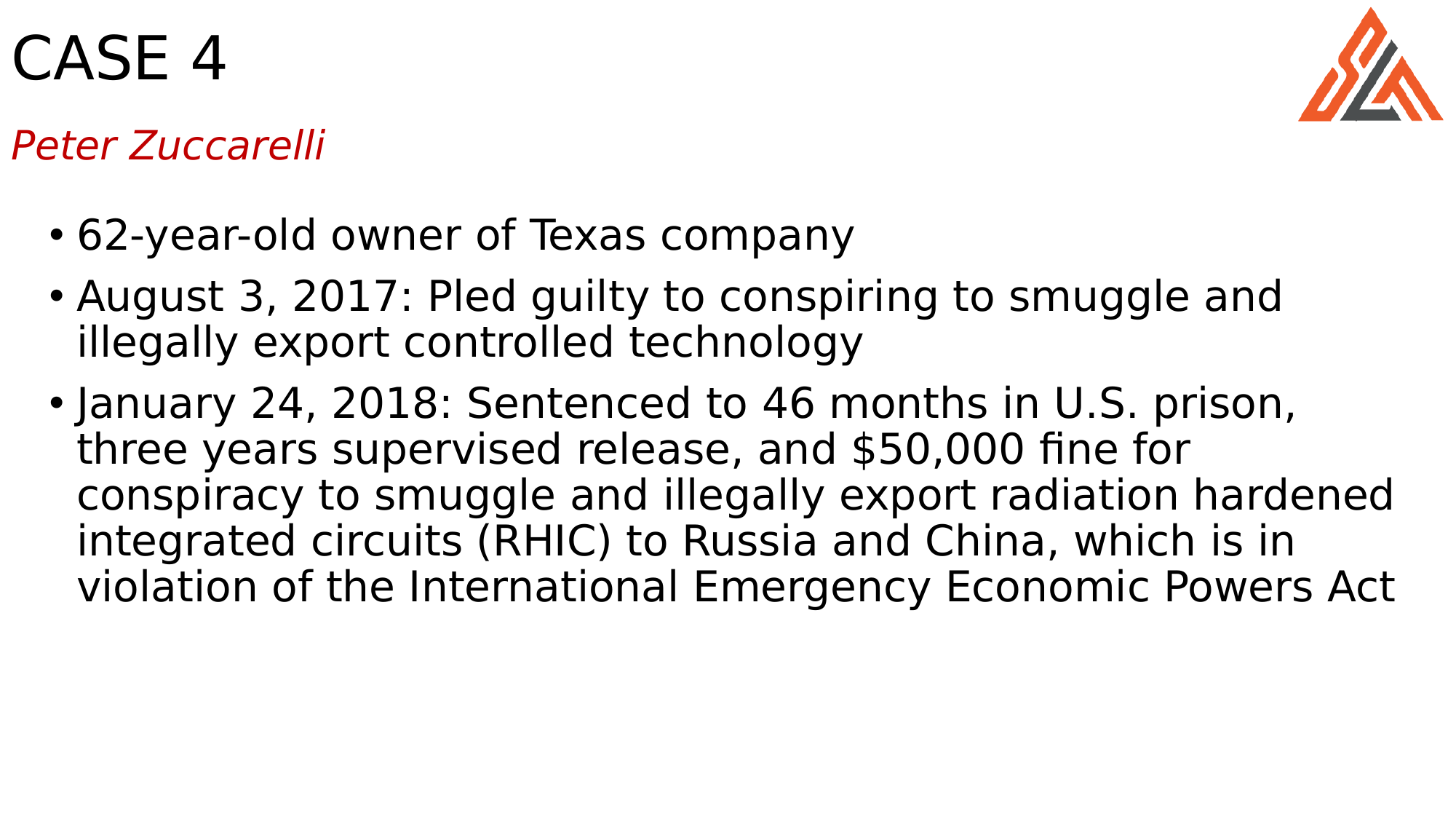

# CASE 4
Peter Zuccarelli

62-year-old owner of Texas company
August 3, 2017: Pled guilty to conspiring to smuggle and illegally export controlled technology
January 24, 2018: Sentenced to 46 months in U.S. prison, three years supervised release, and $50,000 fine for conspiracy to smuggle and illegally export radiation hardened integrated circuits (RHIC) to Russia and China, which is in violation of the International Emergency Economic Powers Act